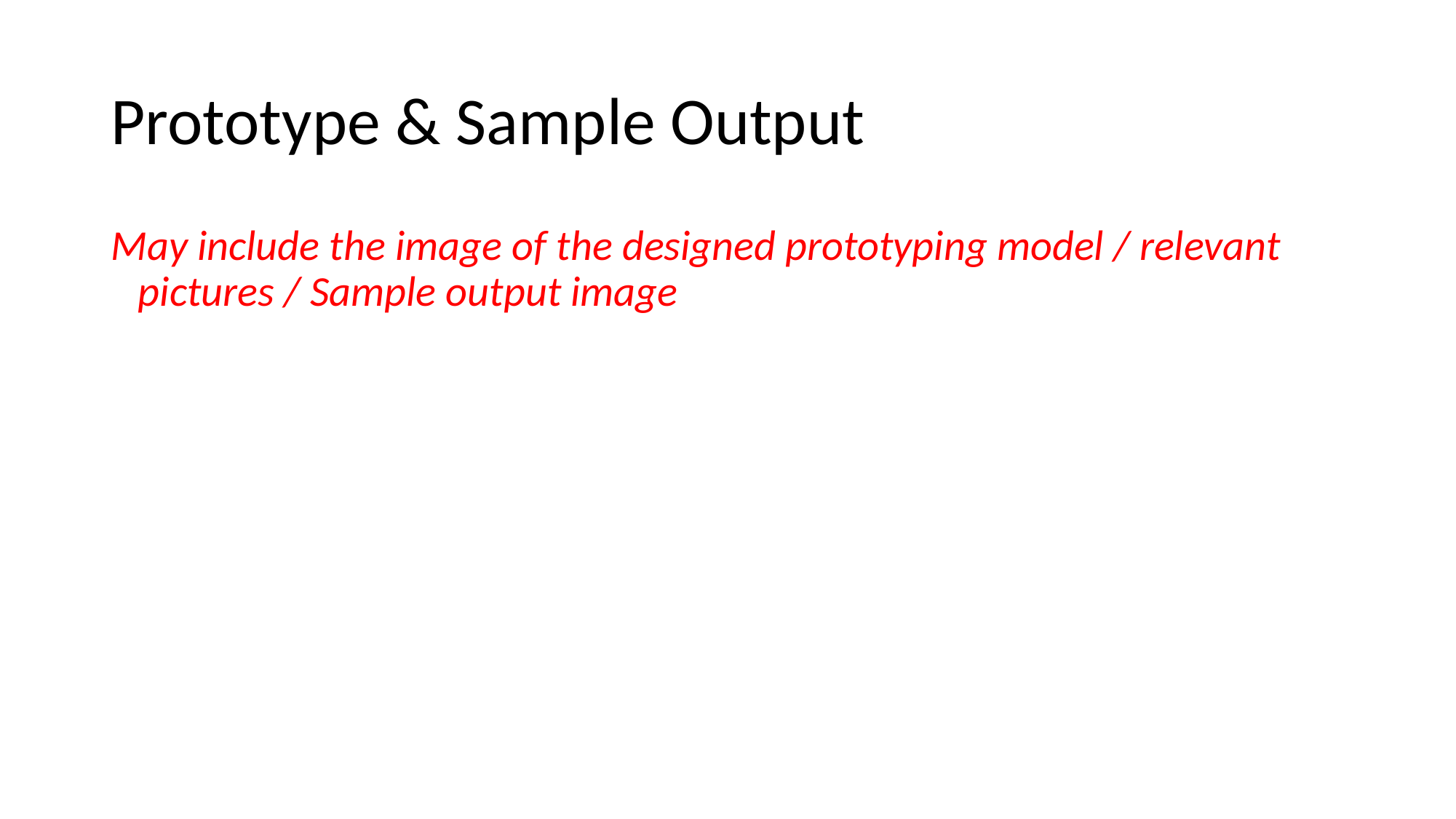

# Prototype & Sample Output
May include the image of the designed prototyping model / relevant pictures / Sample output image